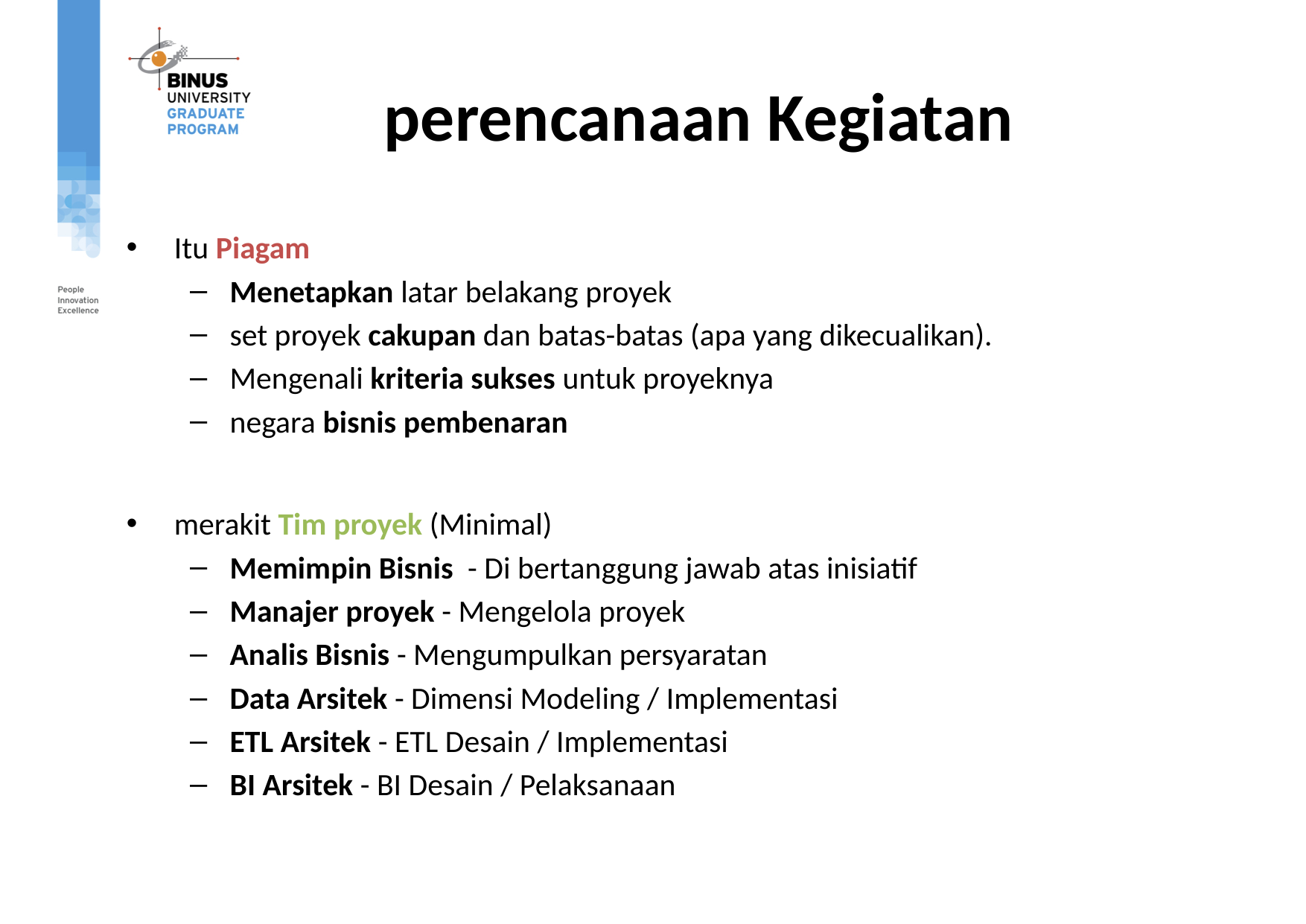

# perencanaan Kegiatan
Itu Piagam
Menetapkan latar belakang proyek
set proyek cakupan dan batas-batas (apa yang dikecualikan).
Mengenali kriteria sukses untuk proyeknya
negara bisnis pembenaran

merakit Tim proyek (Minimal)
Memimpin Bisnis  - Di bertanggung jawab atas inisiatif
Manajer proyek - Mengelola proyek
Analis Bisnis - Mengumpulkan persyaratan
Data Arsitek - Dimensi Modeling / Implementasi
ETL Arsitek - ETL Desain / Implementasi
BI Arsitek - BI Desain / Pelaksanaan